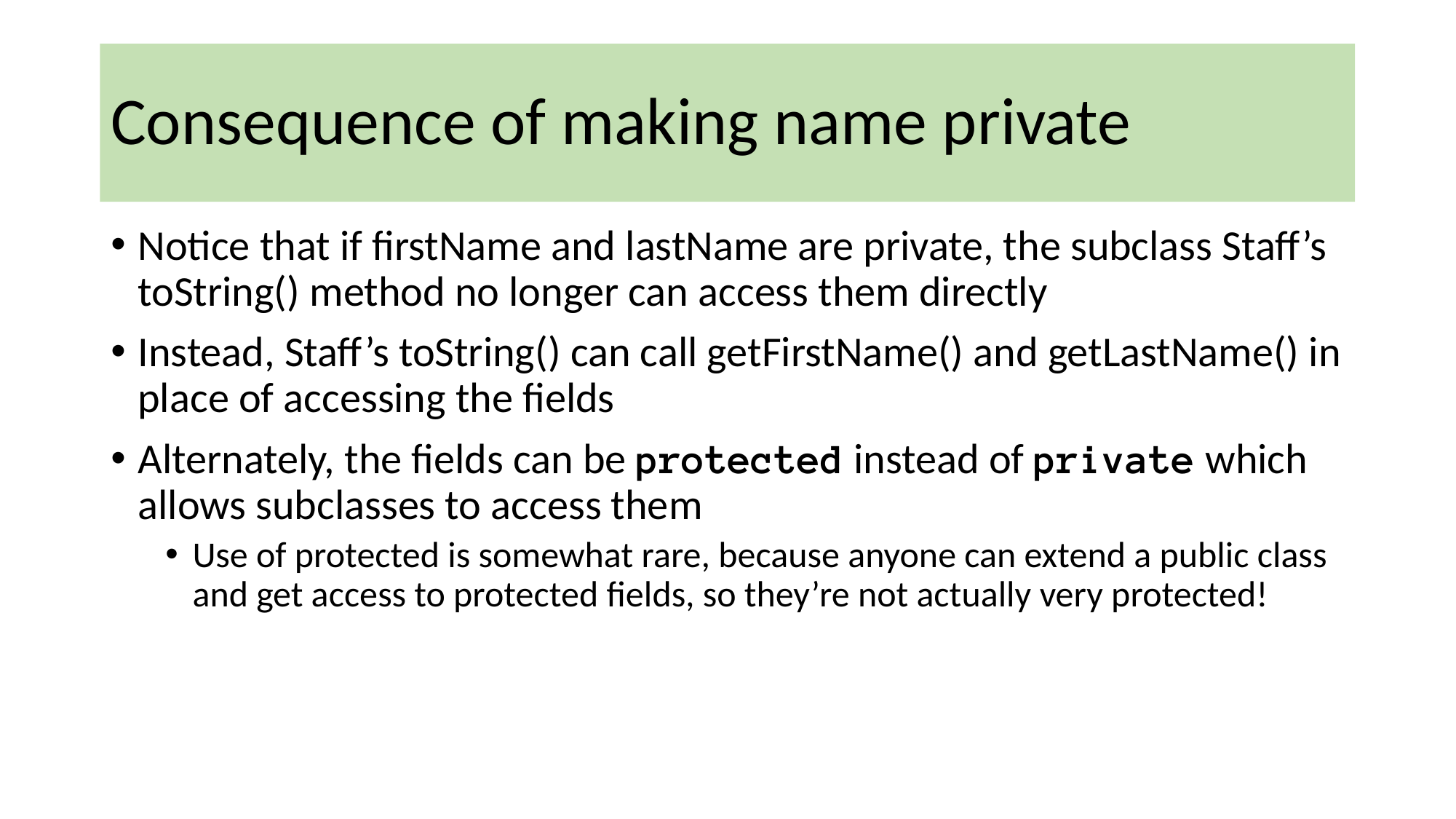

Consequence of making name private
Notice that if firstName and lastName are private, the subclass Staff’s toString() method no longer can access them directly
Instead, Staff’s toString() can call getFirstName() and getLastName() in place of accessing the fields
Alternately, the fields can be protected instead of private which allows subclasses to access them
Use of protected is somewhat rare, because anyone can extend a public class and get access to protected fields, so they’re not actually very protected!